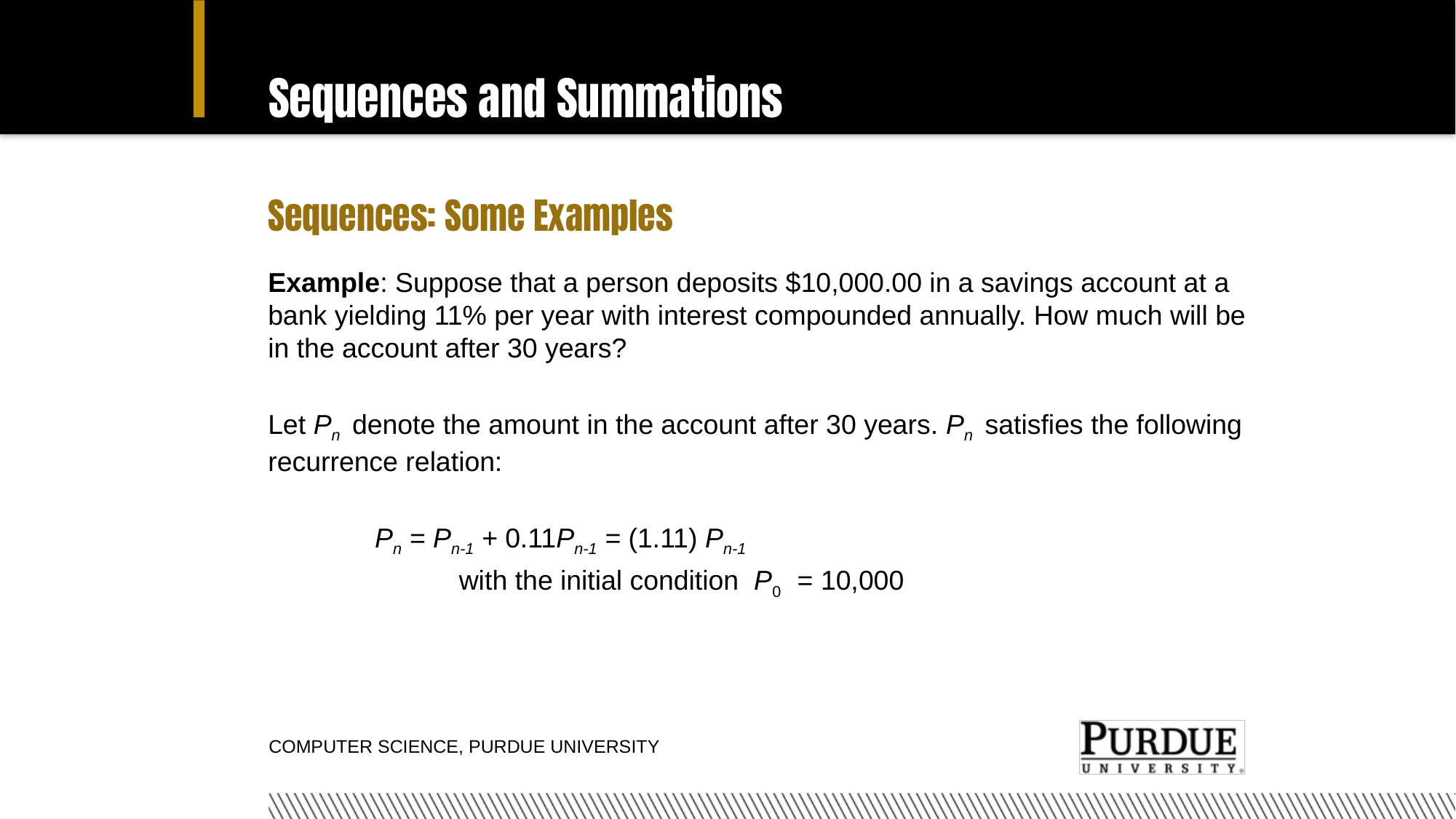

# Sequences and Summations
Sequences: Some Examples
Example: Suppose that a person deposits $10,000.00 in a savings account at a bank yielding 11% per year with interest compounded annually. How much will be in the account after 30 years?

Let Pn  denote the amount in the account after 30 years. Pn  satisfies the following recurrence relation:

              Pn = Pn-1 + 0.11Pn-1 = (1.11) Pn-1
                         with the initial condition  P0   = 10,000

Computer Science, Purdue University